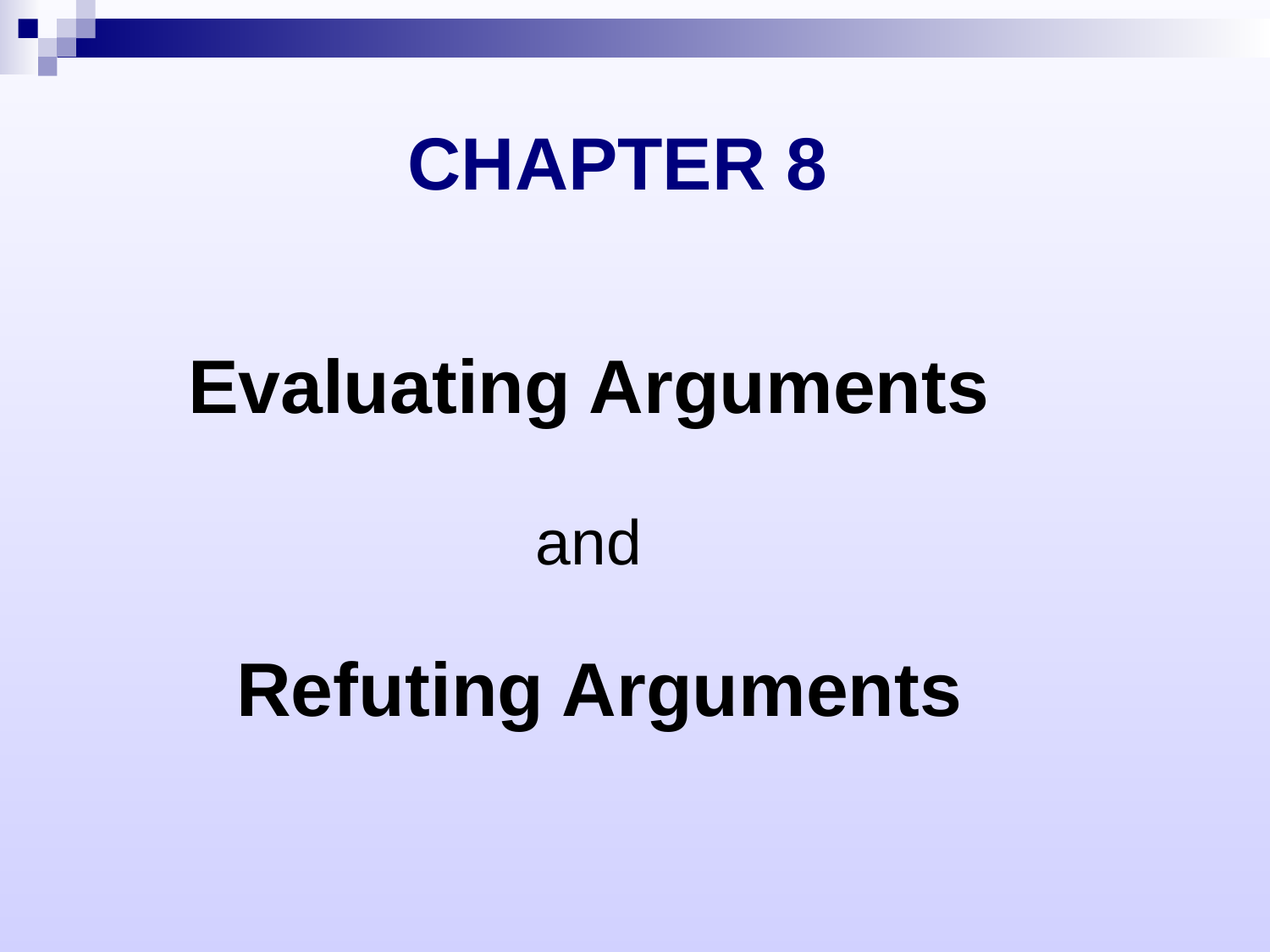

CHAPTER 8
Evaluating Arguments
and
Refuting Arguments